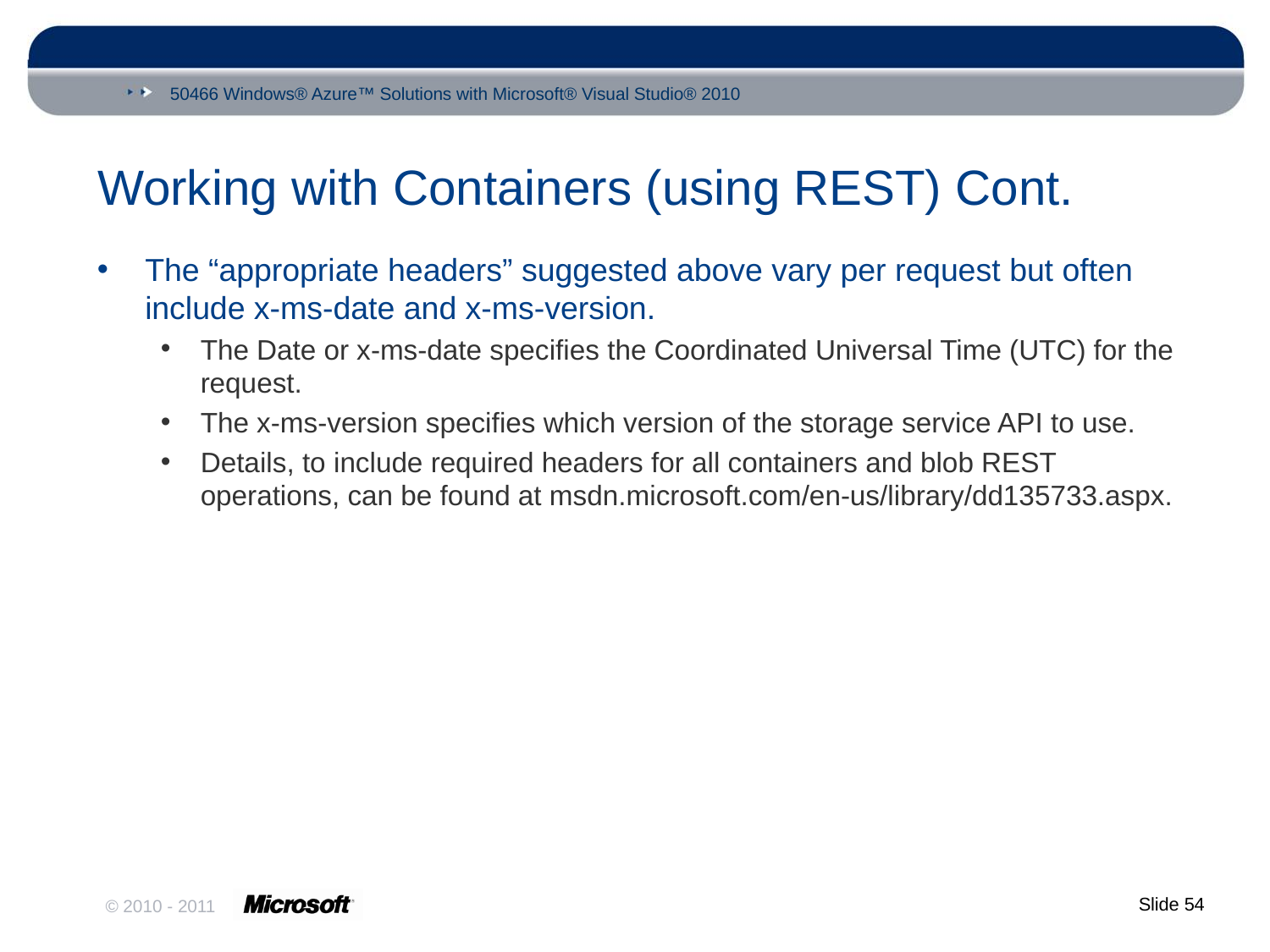

# Working with Containers (using REST) Cont.
The “appropriate headers” suggested above vary per request but often include x-ms-date and x-ms-version.
The Date or x-ms-date specifies the Coordinated Universal Time (UTC) for the request.
The x-ms-version specifies which version of the storage service API to use.
Details, to include required headers for all containers and blob REST operations, can be found at msdn.microsoft.com/en-us/library/dd135733.aspx.